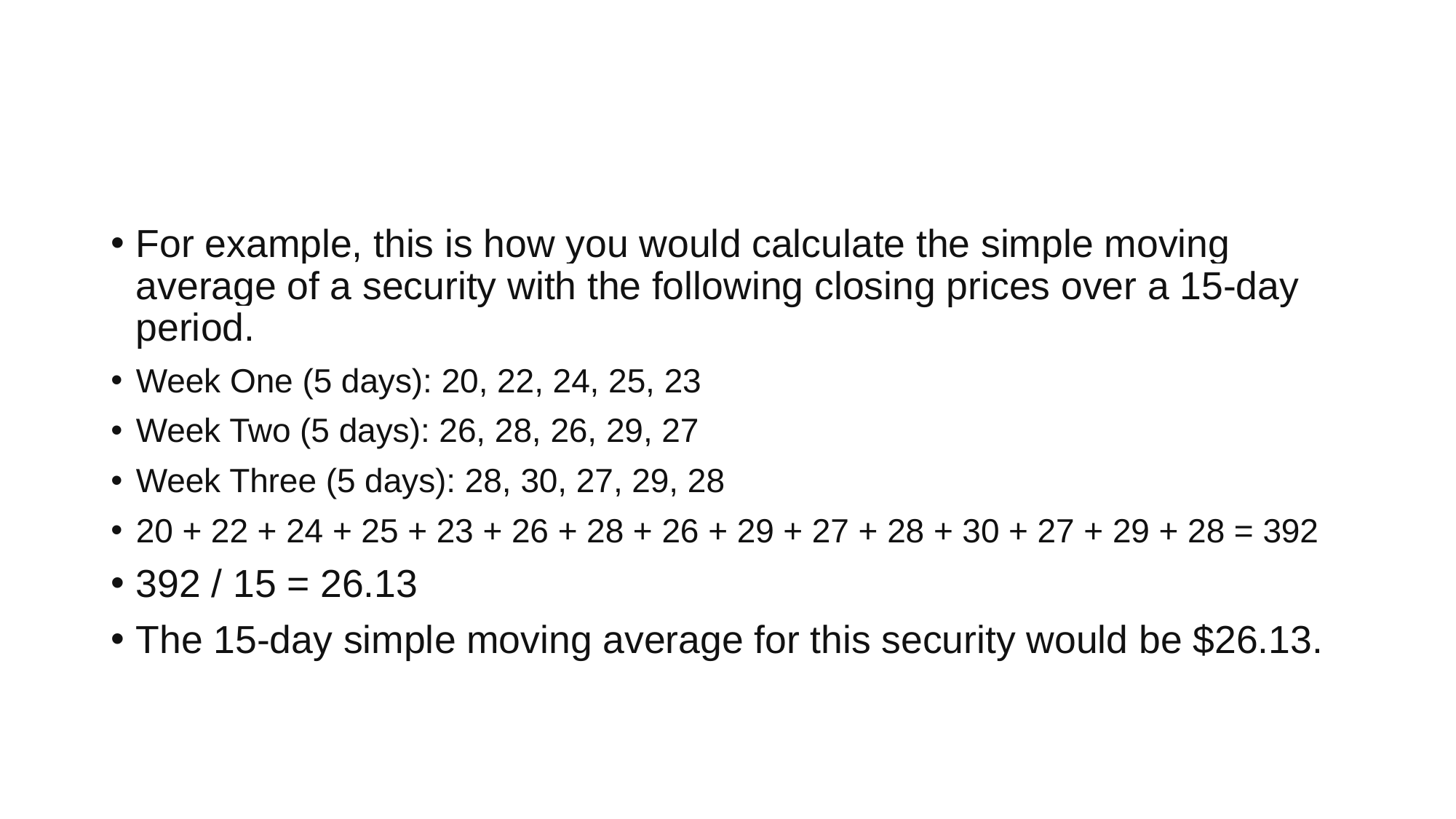

#
For example, this is how you would calculate the simple moving average of a security with the following closing prices over a 15-day period.
Week One (5 days): 20, 22, 24, 25, 23
Week Two (5 days): 26, 28, 26, 29, 27
Week Three (5 days): 28, 30, 27, 29, 28
20 + 22 + 24 + 25 + 23 + 26 + 28 + 26 + 29 + 27 + 28 + 30 + 27 + 29 + 28 = 392
392 / 15 = 26.13
The 15-day simple moving average for this security would be $26.13.